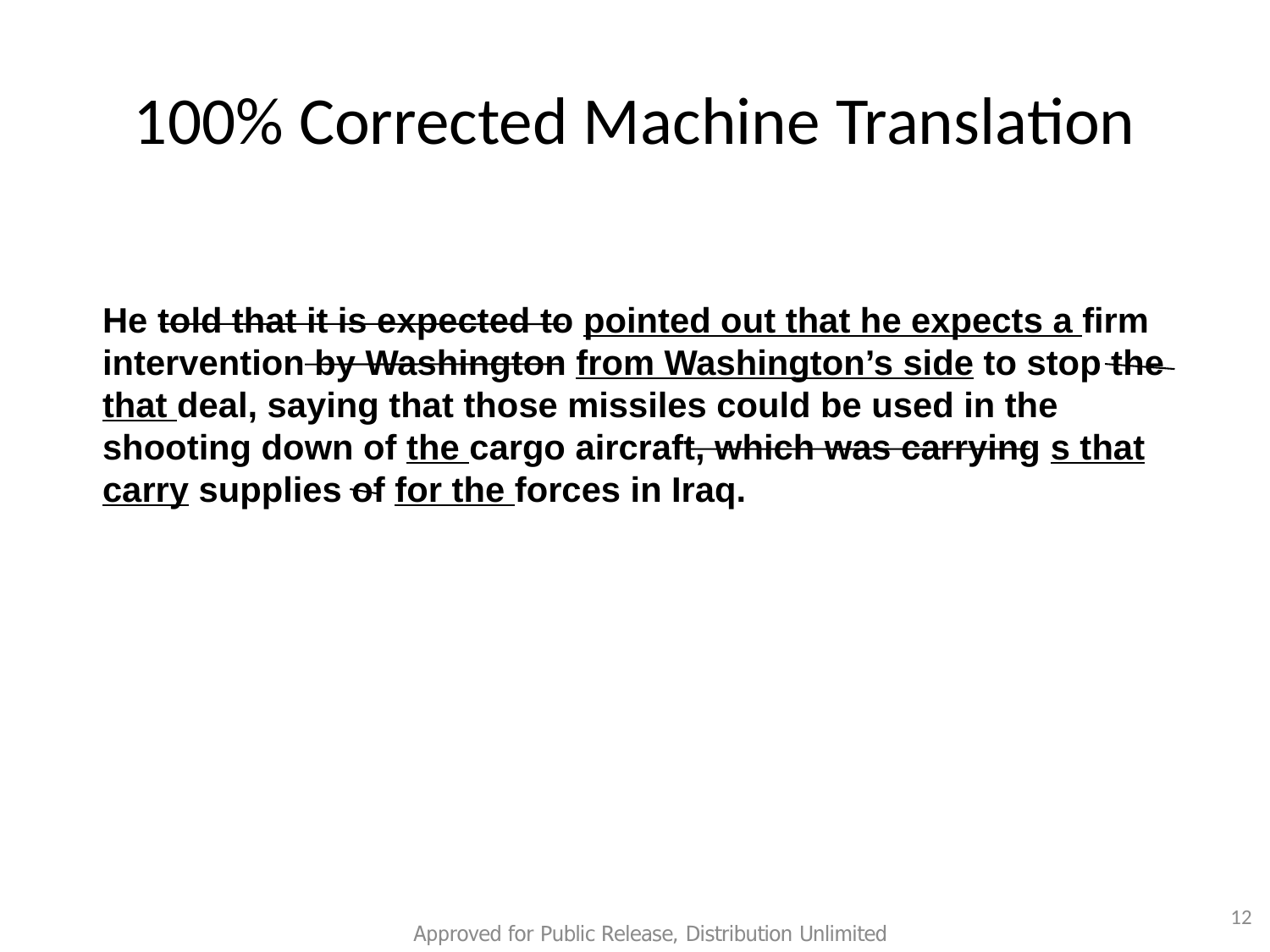

# 100% Corrected Machine Translation
He told that it is expected to pointed out that he expects a firm intervention by Washington from Washington’s side to stop the that deal, saying that those missiles could be used in the shooting down of the cargo aircraft, which was carrying s that carry supplies of for the forces in Iraq.

12
Approved for Public Release, Distribution Unlimited